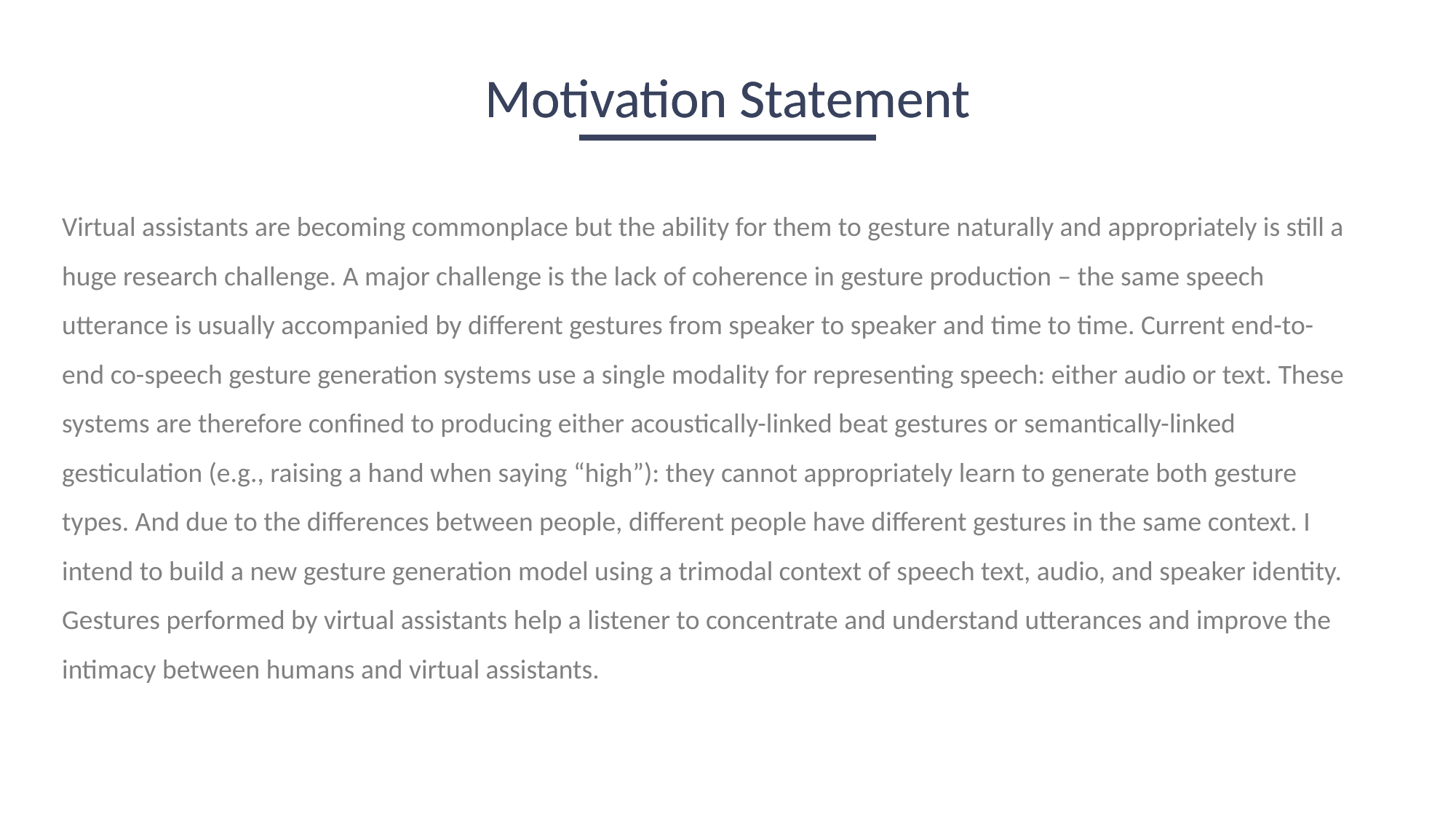

Motivation Statement
Motivation Statement
Virtual assistants are becoming commonplace but the ability for them to gesture naturally and appropriately is still a huge research challenge. A major challenge is the lack of coherence in gesture production – the same speech utterance is usually accompanied by different gestures from speaker to speaker and time to time. Current end-to-end co-speech gesture generation systems use a single modality for representing speech: either audio or text. These systems are therefore confined to producing either acoustically-linked beat gestures or semantically-linked gesticulation (e.g., raising a hand when saying “high”): they cannot appropriately learn to generate both gesture types. And due to the differences between people, different people have different gestures in the same context. I intend to build a new gesture generation model using a trimodal context of speech text, audio, and speaker identity. Gestures performed by virtual assistants help a listener to concentrate and understand utterances and improve the intimacy between humans and virtual assistants.